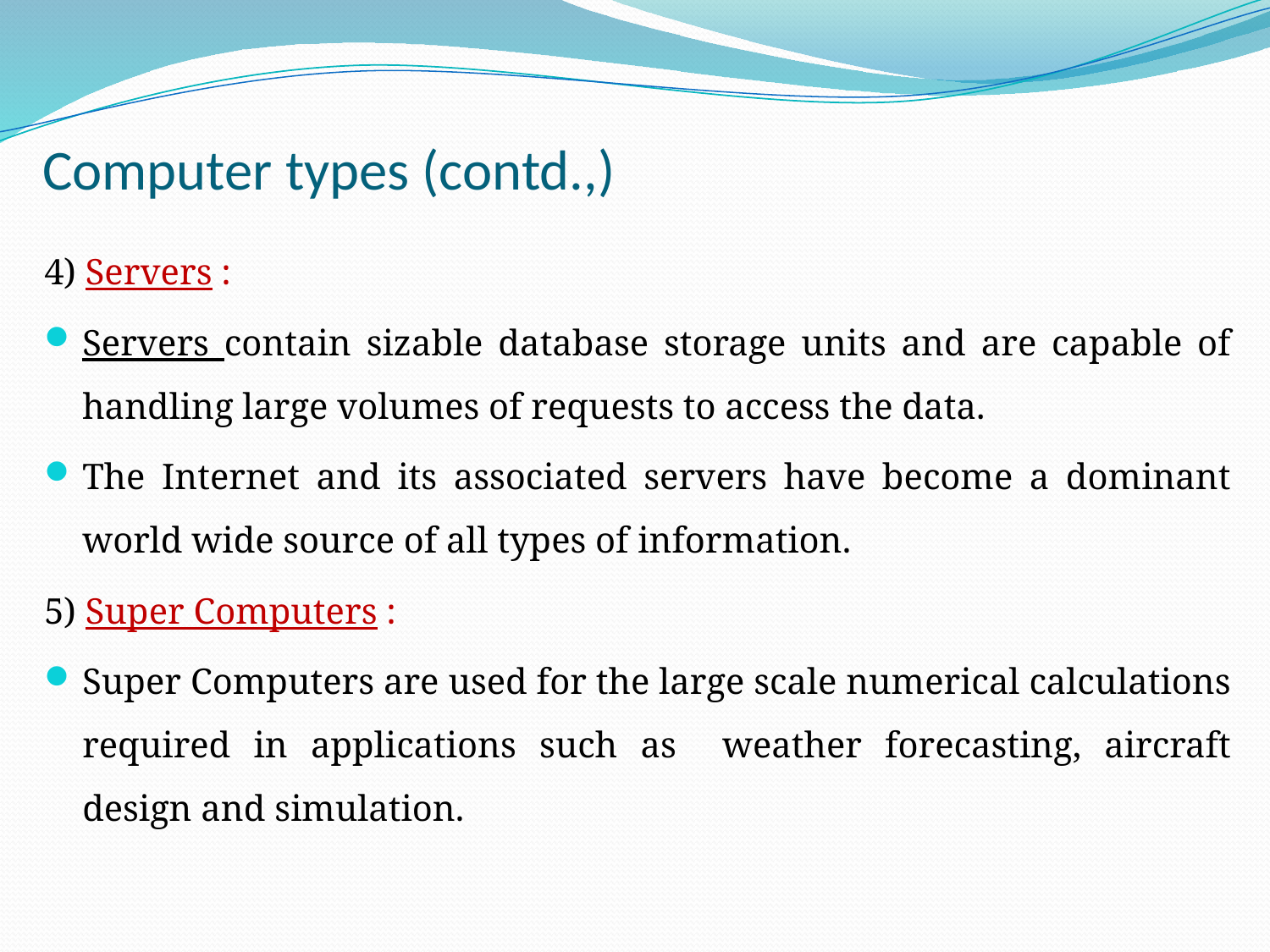

# Computer types (contd.,)
4) Servers :
Servers contain sizable database storage units and are capable of handling large volumes of requests to access the data.
The Internet and its associated servers have become a dominant world wide source of all types of information.
5) Super Computers :
Super Computers are used for the large scale numerical calculations required in applications such as  weather forecasting, aircraft design and simulation.